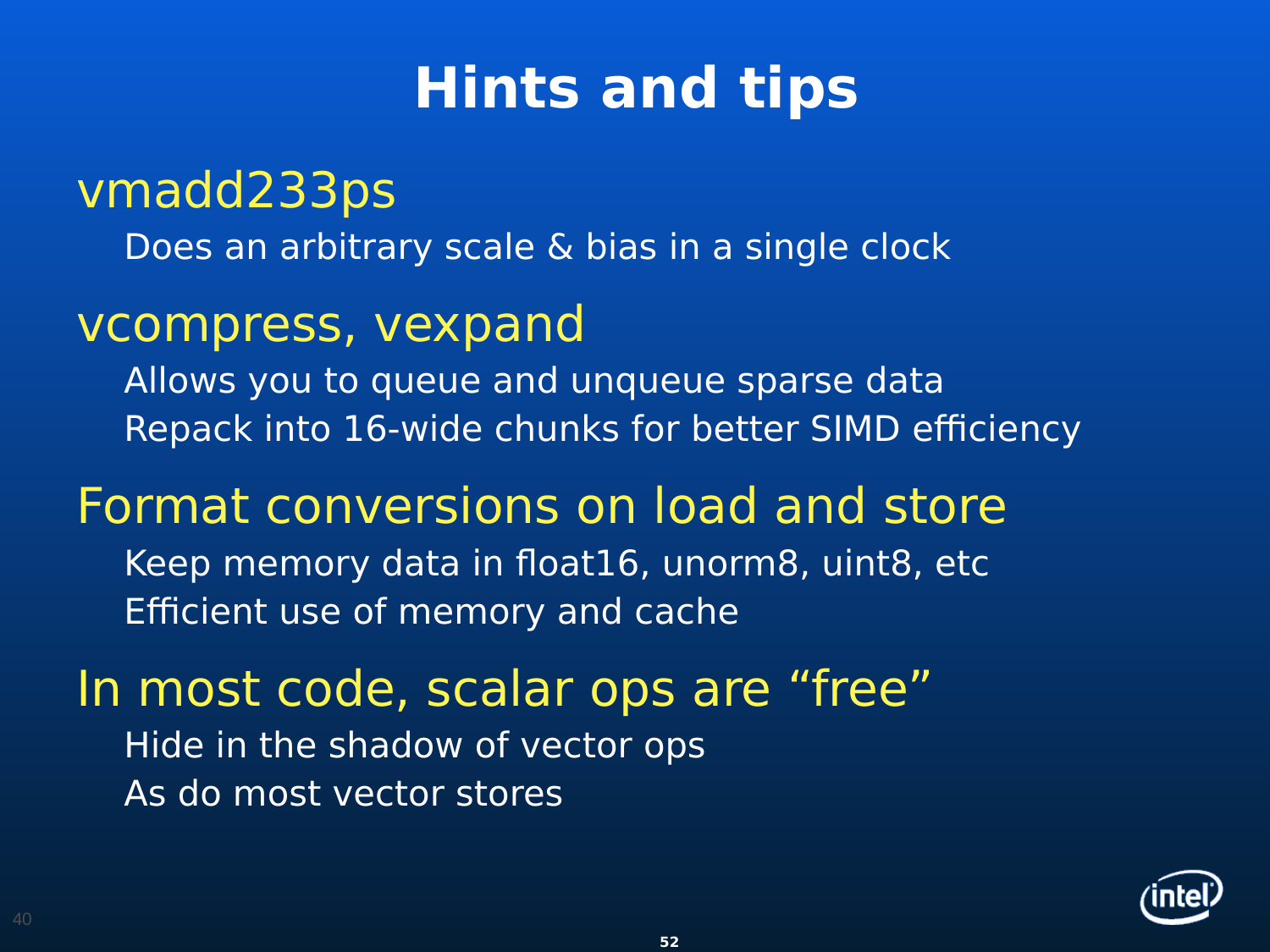

# Hints and tips
vmadd233ps
Does an arbitrary scale & bias in a single clock
vcompress, vexpand
Allows you to queue and unqueue sparse data
Repack into 16-wide chunks for better SIMD efficiency
Format conversions on load and store
Keep memory data in float16, unorm8, uint8, etc
Efficient use of memory and cache
In most code, scalar ops are “free”
Hide in the shadow of vector ops
As do most vector stores
40